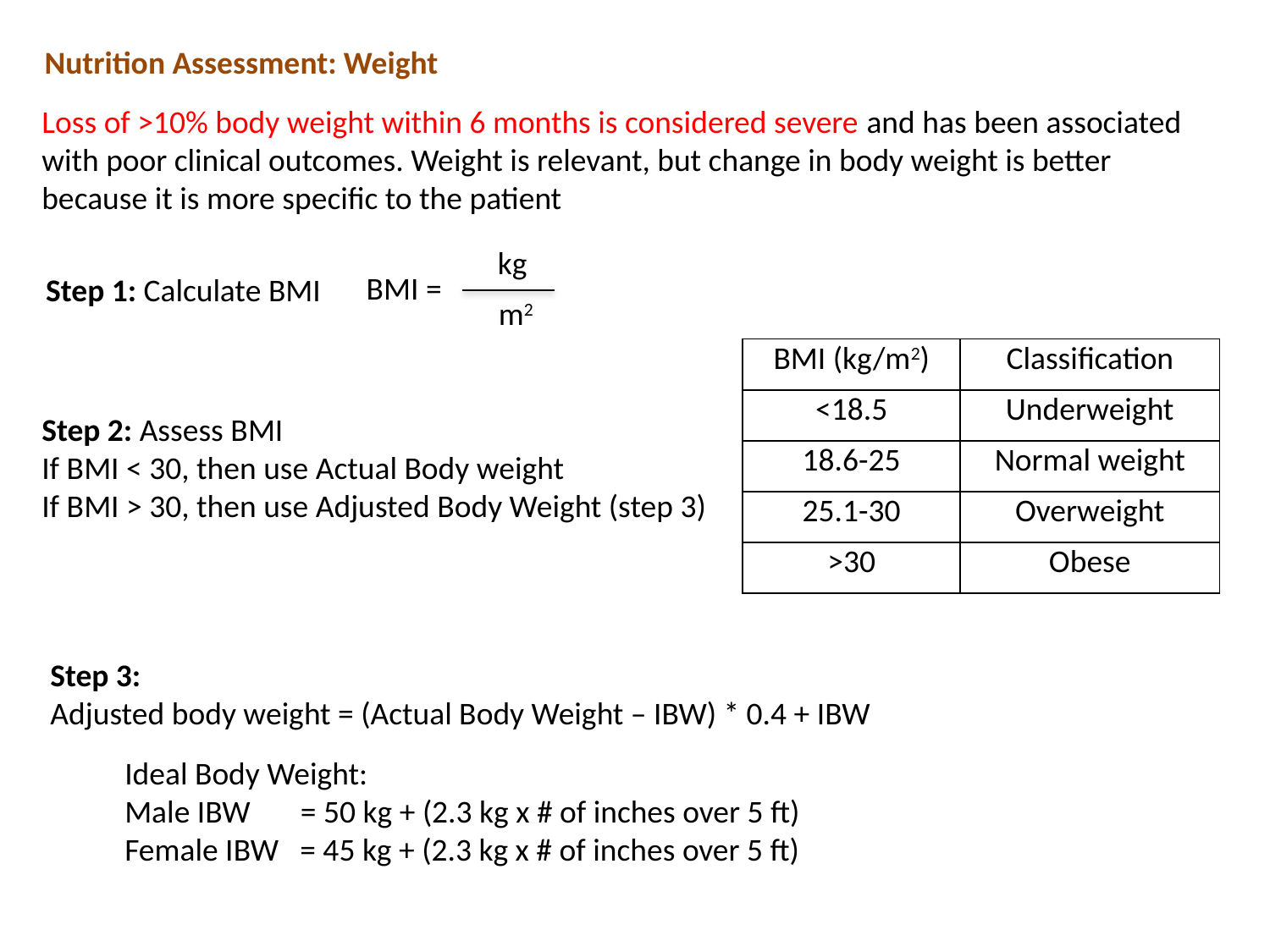

Nutrition Assessment: Weight
Loss of >10% body weight within 6 months is considered severe and has been associated with poor clinical outcomes. Weight is relevant, but change in body weight is better because it is more specific to the patient
kg
BMI =
Step 1: Calculate BMI
m2
| BMI (kg/m2) | Classification |
| --- | --- |
| <18.5 | Underweight |
| 18.6-25 | Normal weight |
| 25.1-30 | Overweight |
| >30 | Obese |
Step 2: Assess BMI
If BMI < 30, then use Actual Body weight
If BMI > 30, then use Adjusted Body Weight (step 3)
Step 3:
Adjusted body weight = (Actual Body Weight – IBW) * 0.4 + IBW
Ideal Body Weight:
Male IBW       = 50 kg + (2.3 kg x # of inches over 5 ft)
Female IBW   = 45 kg + (2.3 kg x # of inches over 5 ft)